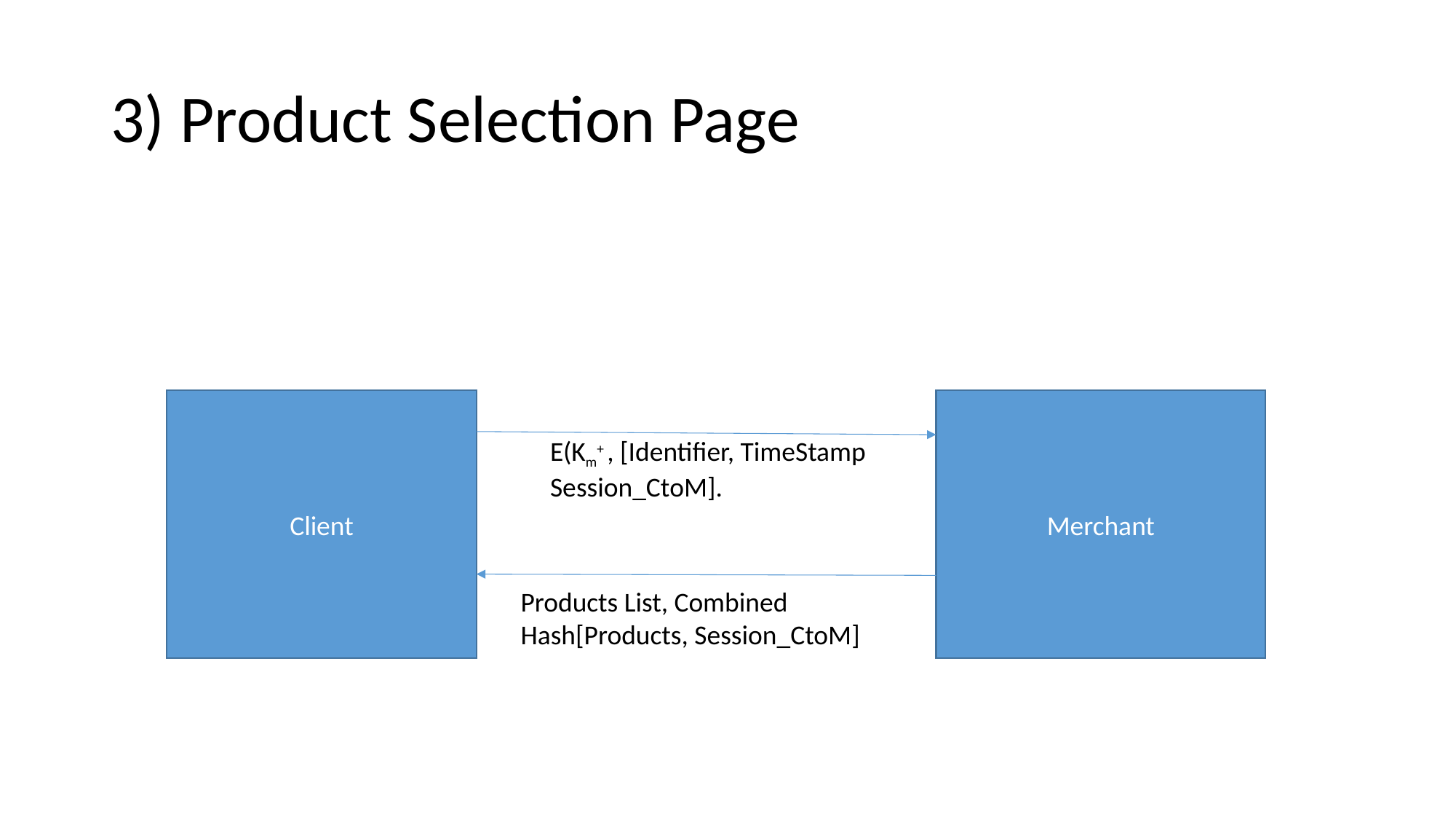

3) Product Selection Page

Client
Merchant
E(Km+ , [Identifier, TimeStamp Session_CtoM].
Products List, Combined Hash[Products, Session_CtoM]